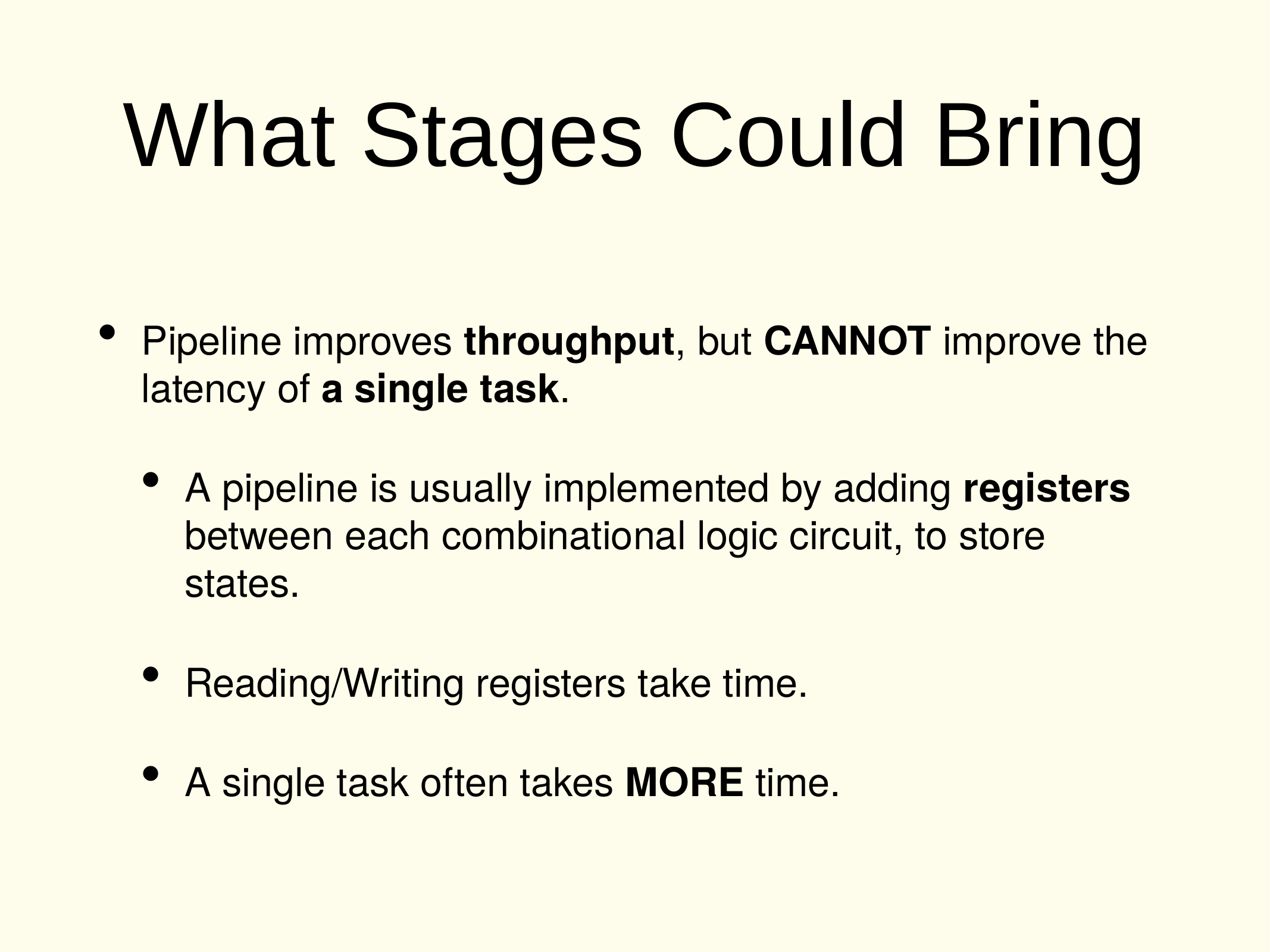

# What Stages Could Bring
Pipeline improves throughput, but CANNOT improve the latency of a single task.
A pipeline is usually implemented by adding registers between each combinational logic circuit, to store states.
Reading/Writing registers take time.
A single task often takes MORE time.